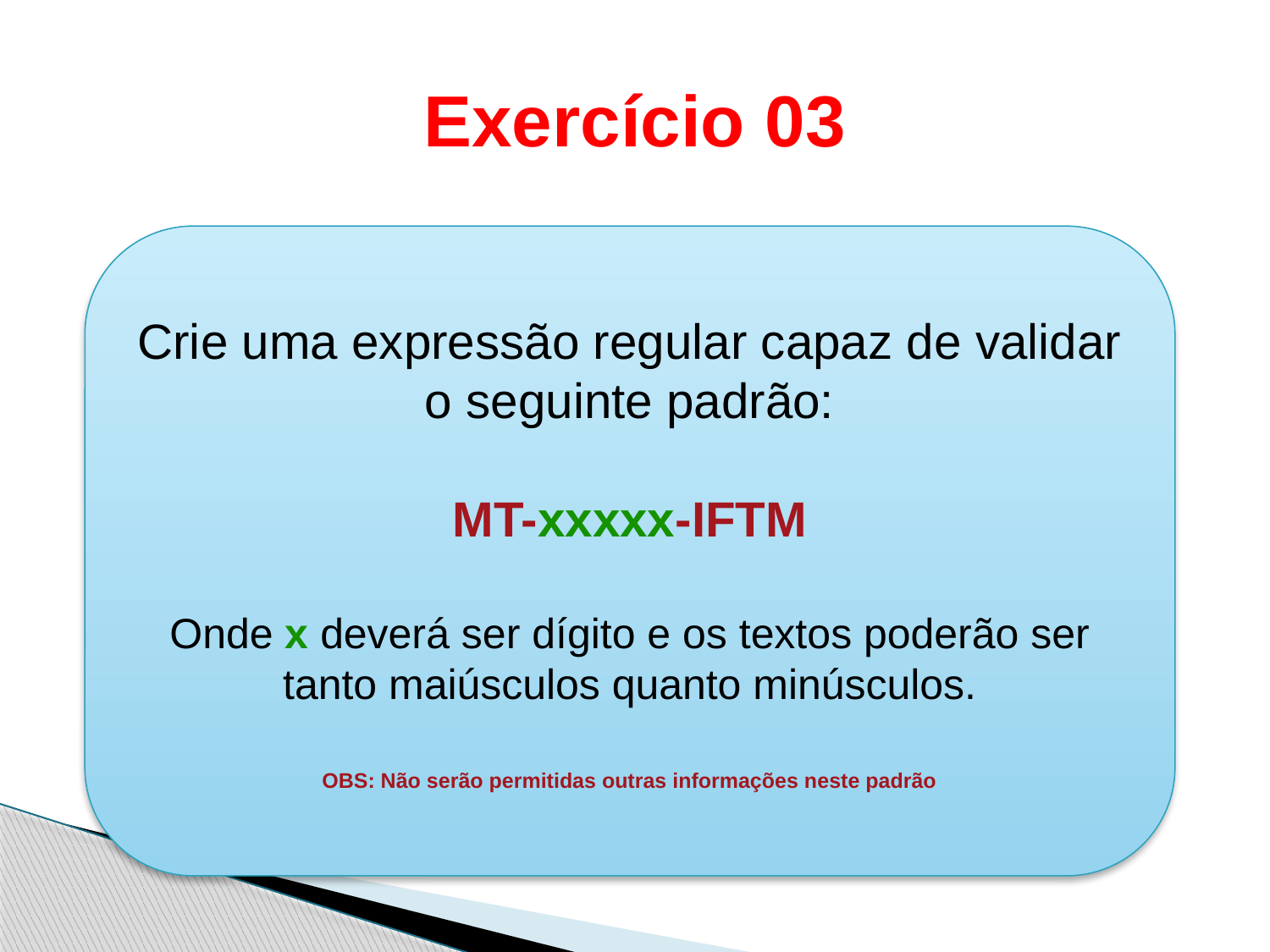

# Exercício 03

Crie uma expressão regular capaz de validar o seguinte padrão:

MT-xxxxx-IFTM

Onde x deverá ser dígito e os textos poderão ser tanto maiúsculos quanto minúsculos.

OBS: Não serão permitidas outras informações neste padrão